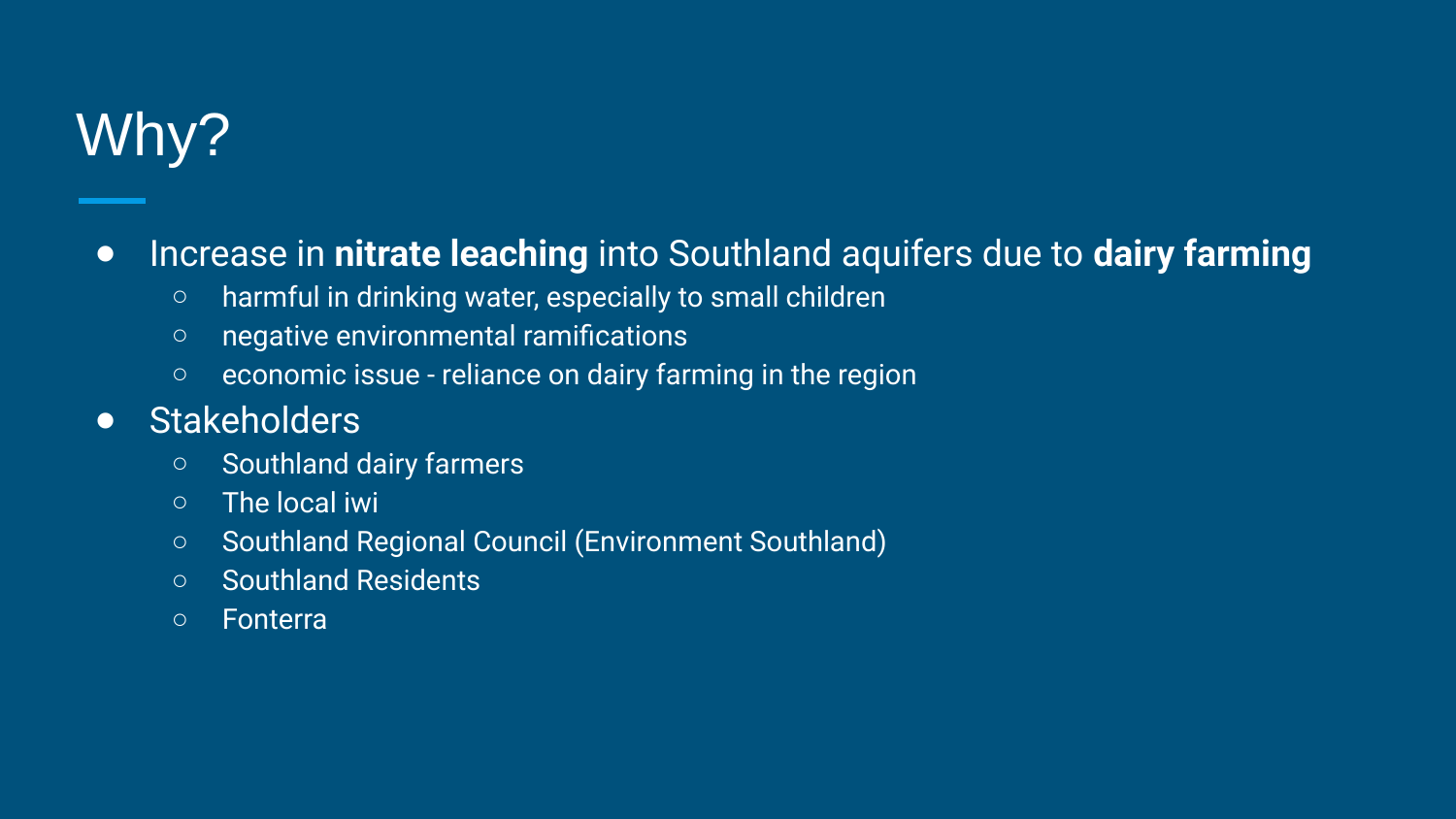

# Why?
Increase in nitrate leaching into Southland aquifers due to dairy farming
harmful in drinking water, especially to small children
negative environmental ramifications
economic issue - reliance on dairy farming in the region
Stakeholders
Southland dairy farmers
The local iwi
Southland Regional Council (Environment Southland)
Southland Residents
Fonterra